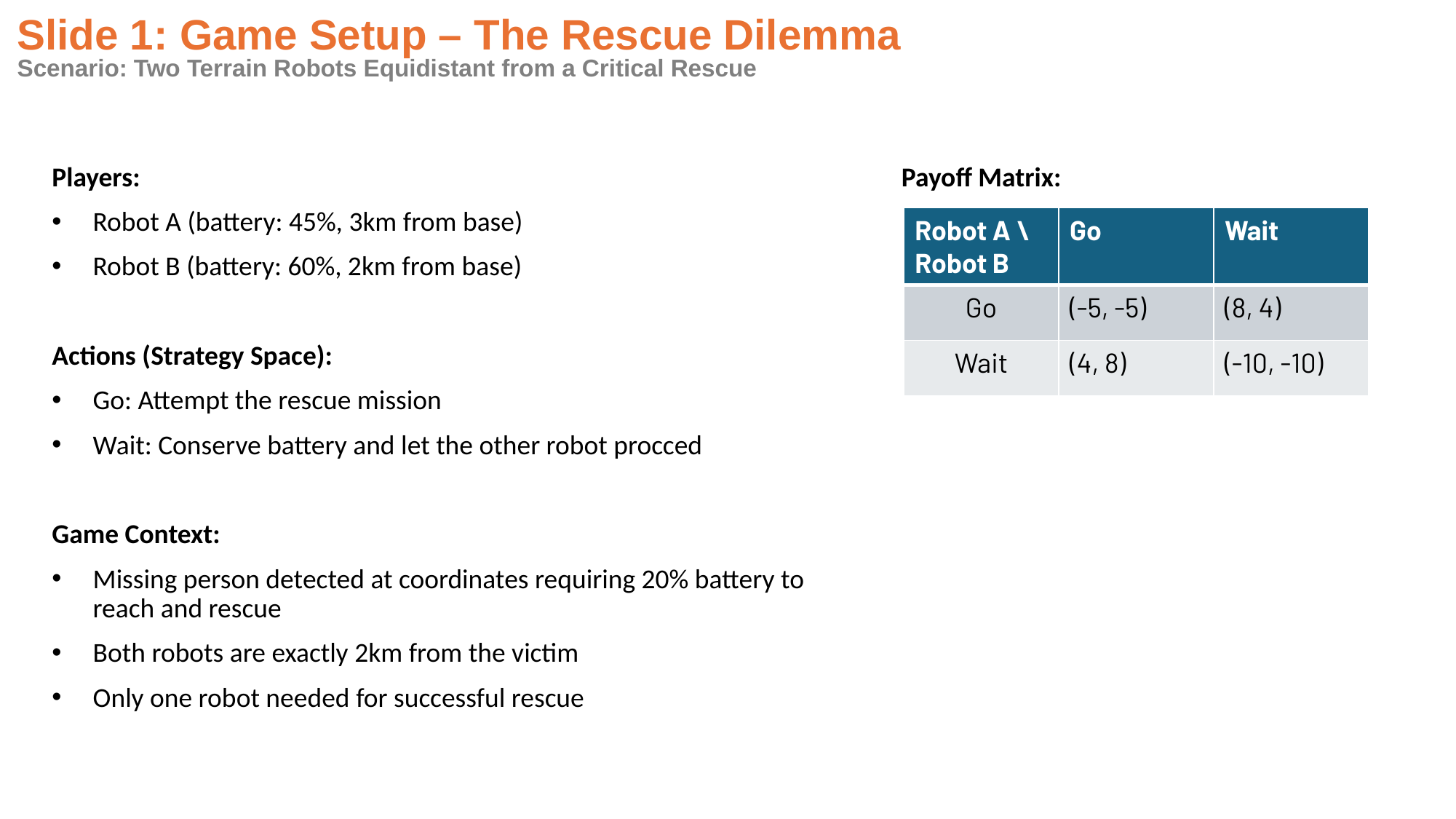

# Slide 1: Game Setup – The Rescue Dilemma
Scenario: Two Terrain Robots Equidistant from a Critical Rescue
Players:
Robot A (battery: 45%, 3km from base)
Robot B (battery: 60%, 2km from base)

Actions (Strategy Space):
Go: Attempt the rescue mission
Wait: Conserve battery and let the other robot procced

Game Context:
Missing person detected at coordinates requiring 20% battery to reach and rescue
Both robots are exactly 2km from the victim
Only one robot needed for successful rescue

Payoff Matrix:
| Robot A \ Robot B | Go | Wait |
| --- | --- | --- |
| Go | (-5, -5) | (8, 4) |
| Wait | (4, 8) | (-10, -10) |